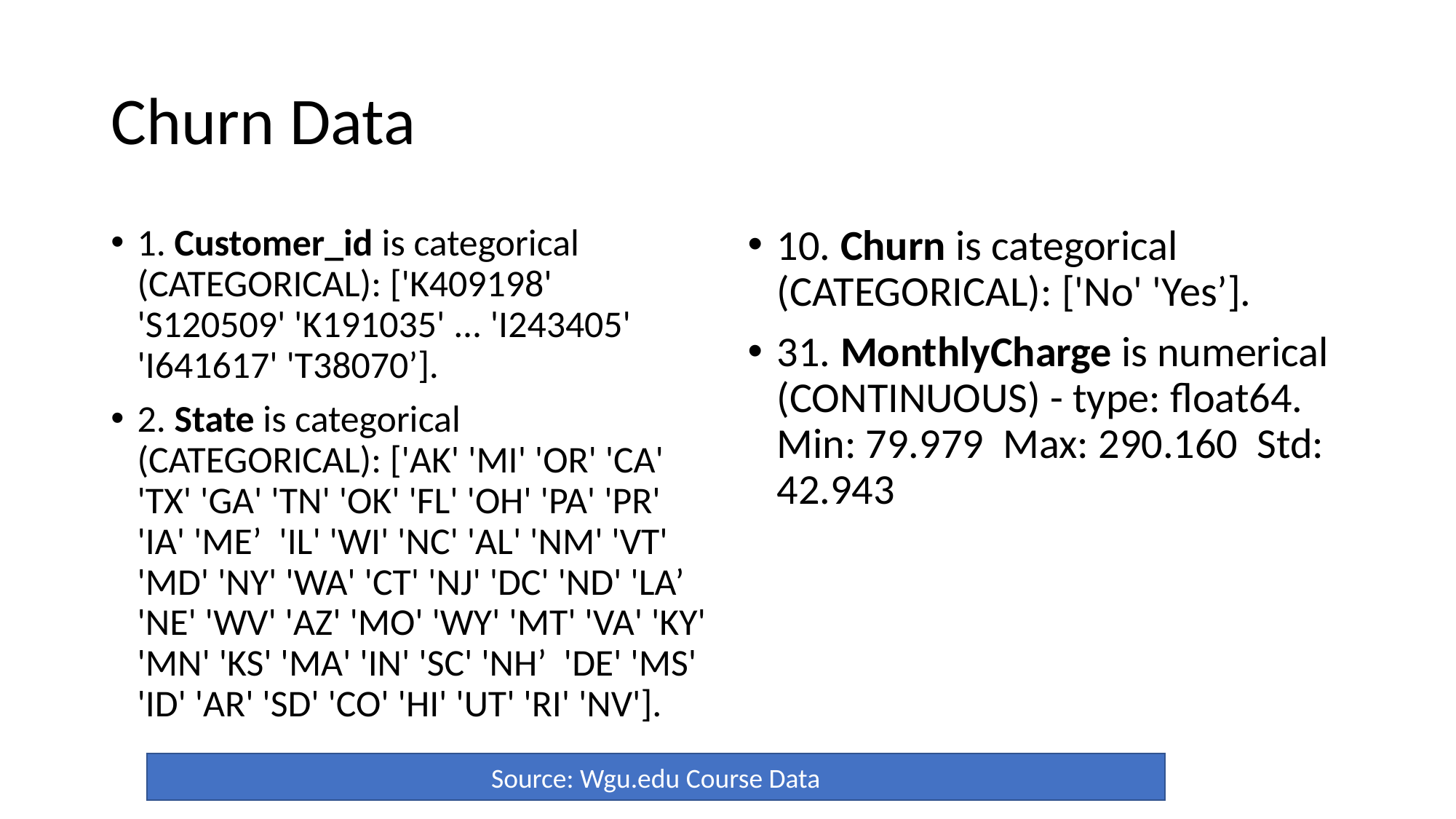

# Churn Data
1. Customer_id is categorical (CATEGORICAL): ['K409198' 'S120509' 'K191035' ... 'I243405' 'I641617' 'T38070’].
2. State is categorical (CATEGORICAL): ['AK' 'MI' 'OR' 'CA' 'TX' 'GA' 'TN' 'OK' 'FL' 'OH' 'PA' 'PR' 'IA' 'ME’  'IL' 'WI' 'NC' 'AL' 'NM' 'VT' 'MD' 'NY' 'WA' 'CT' 'NJ' 'DC' 'ND' 'LA’  'NE' 'WV' 'AZ' 'MO' 'WY' 'MT' 'VA' 'KY' 'MN' 'KS' 'MA' 'IN' 'SC' 'NH’  'DE' 'MS' 'ID' 'AR' 'SD' 'CO' 'HI' 'UT' 'RI' 'NV'].
10. Churn is categorical (CATEGORICAL): ['No' 'Yes’].
31. MonthlyCharge is numerical (CONTINUOUS) - type: float64.   Min: 79.979  Max: 290.160  Std: 42.943
Source: Wgu.edu Course Data